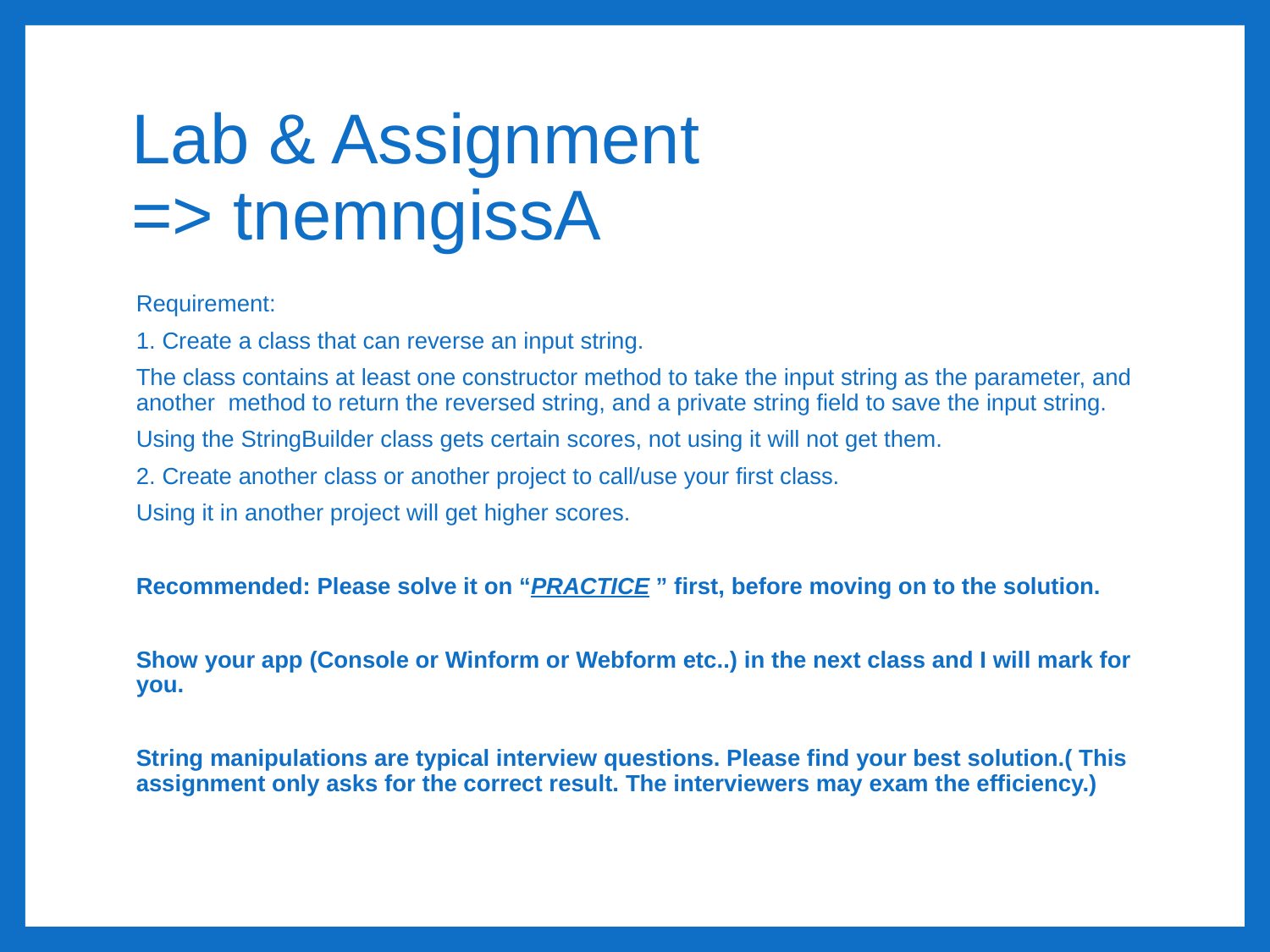

# Lab & Assignment => tnemngissA
Requirement:
1. Create a class that can reverse an input string.
The class contains at least one constructor method to take the input string as the parameter, and another  method to return the reversed string, and a private string field to save the input string.
Using the StringBuilder class gets certain scores, not using it will not get them.
2. Create another class or another project to call/use your first class.
Using it in another project will get higher scores.

Recommended: Please solve it on “PRACTICE ” first, before moving on to the solution.

Show your app (Console or Winform or Webform etc..) in the next class and I will mark for you.

String manipulations are typical interview questions. Please find your best solution.( This assignment only asks for the correct result. The interviewers may exam the efficiency.)